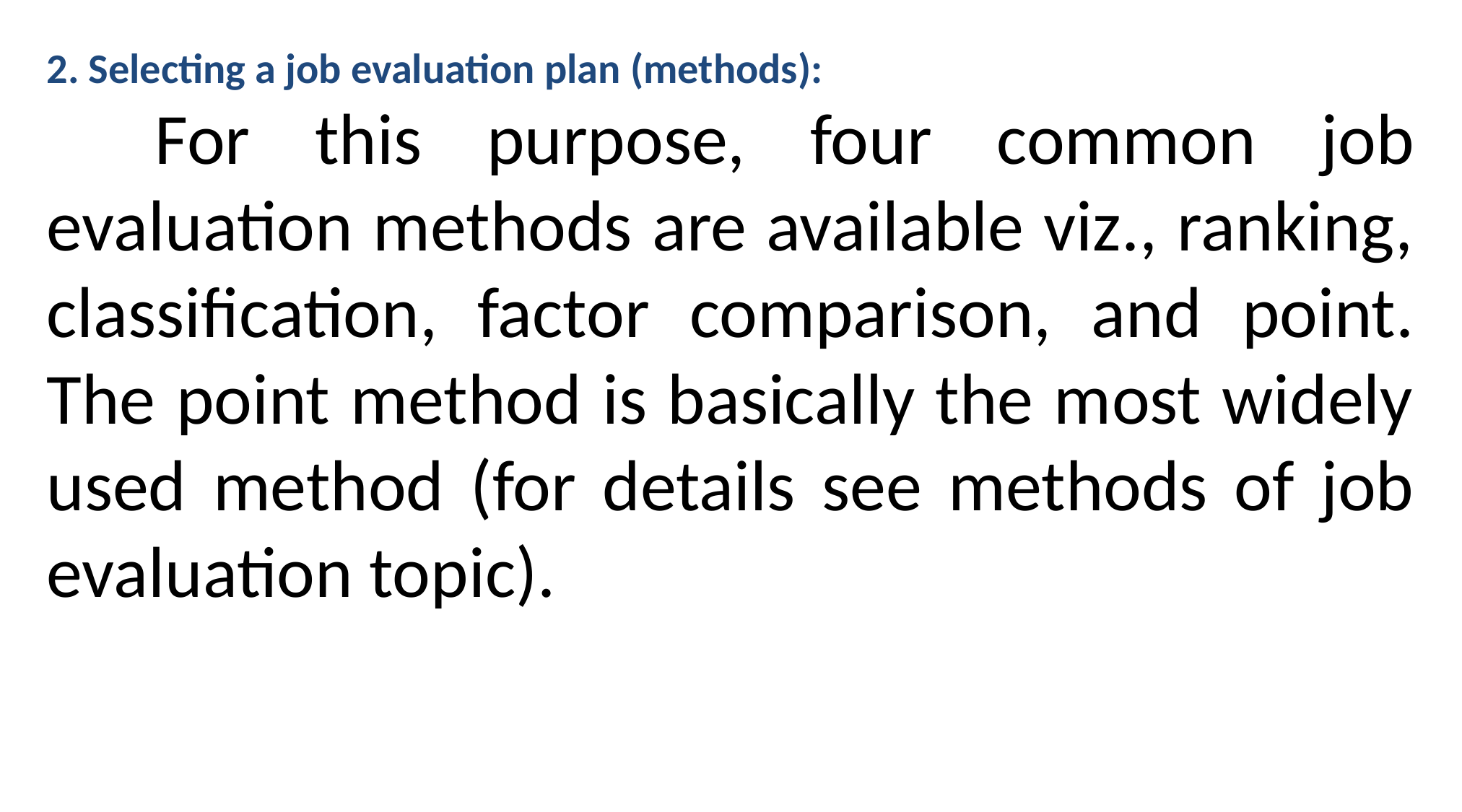

2. Selecting a job evaluation plan (methods):
	For this purpose, four common job evaluation methods are available viz., ranking, classification, factor comparison, and point. The point method is basically the most widely used method (for details see methods of job evaluation topic).